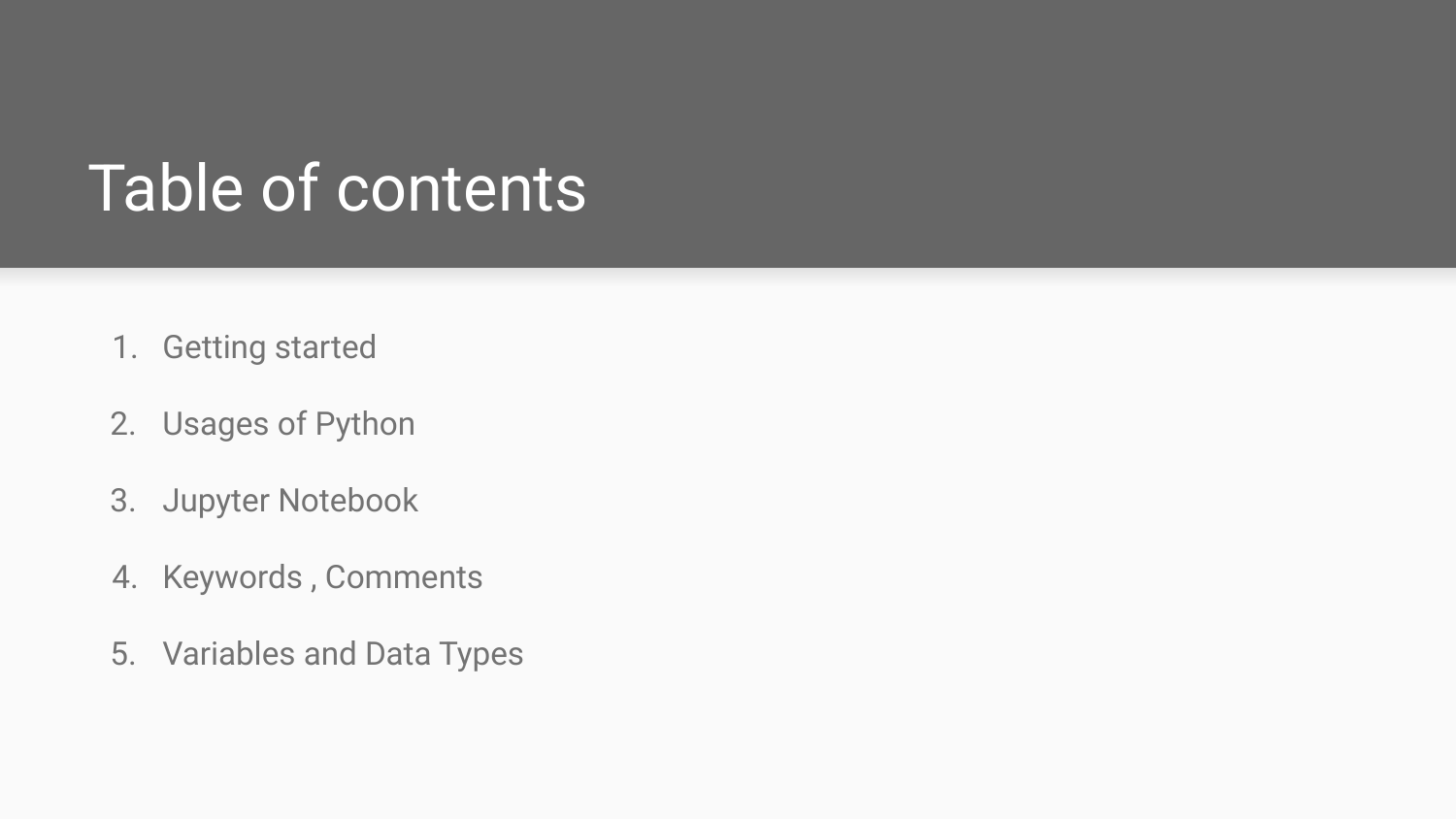

# Table of contents
Getting started
Usages of Python
Jupyter Notebook
Keywords , Comments
Variables and Data Types